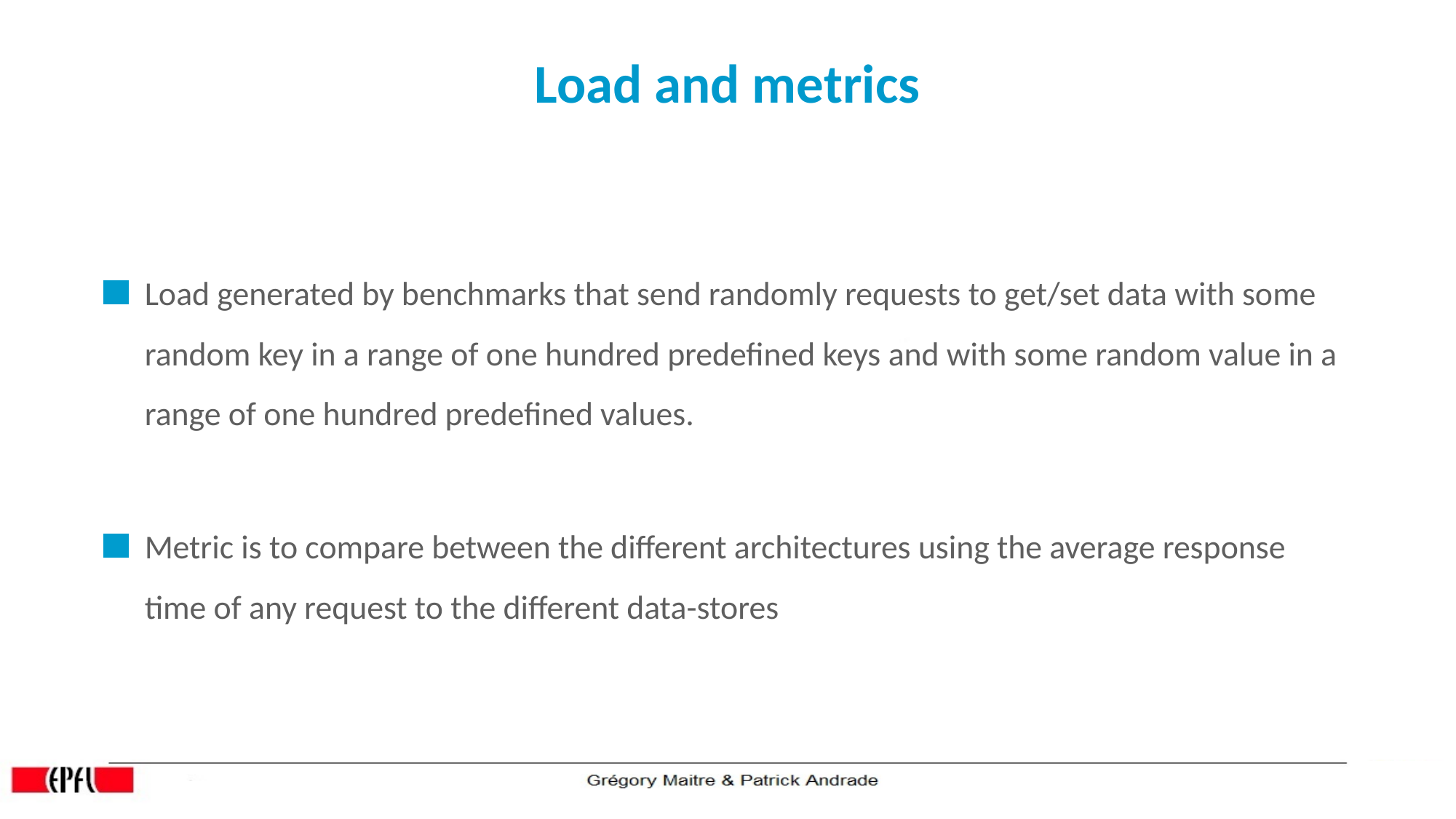

Load and metrics
Load generated by benchmarks that send randomly requests to get/set data with some random key in a range of one hundred predefined keys and with some random value in a range of one hundred predefined values.

Metric is to compare between the different architectures using the average response time of any request to the different data-stores